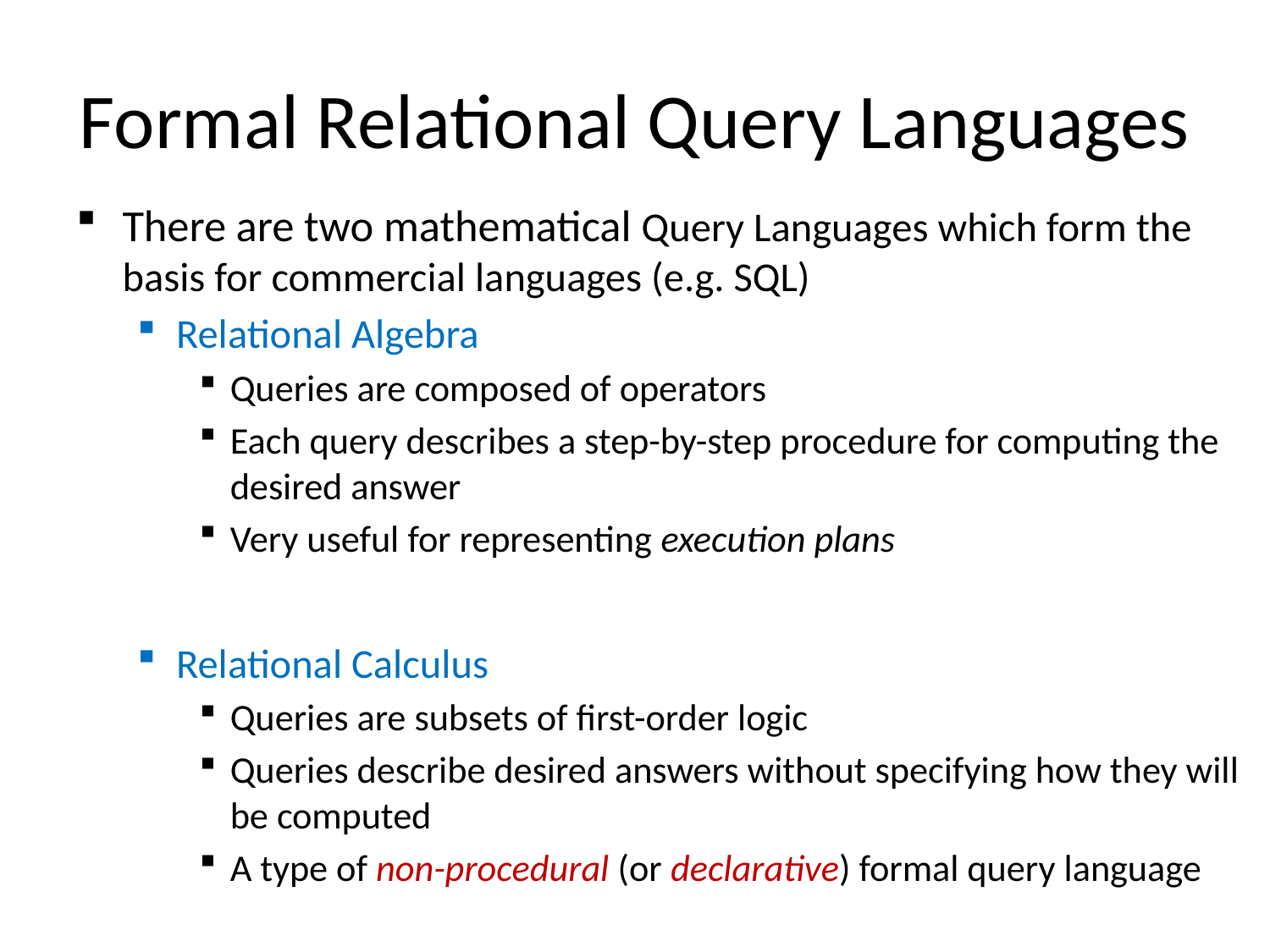

# Formal Relational Query Languages
There are two mathematical Query Languages which form the basis for commercial languages (e.g. SQL)
Relational Algebra
Queries are composed of operators
Each query describes a step-by-step procedure for computing the desired answer
Very useful for representing execution plans

Relational Calculus
Queries are subsets of first-order logic
Queries describe desired answers without specifying how they will be computed
A type of non-procedural (or declarative) formal query language